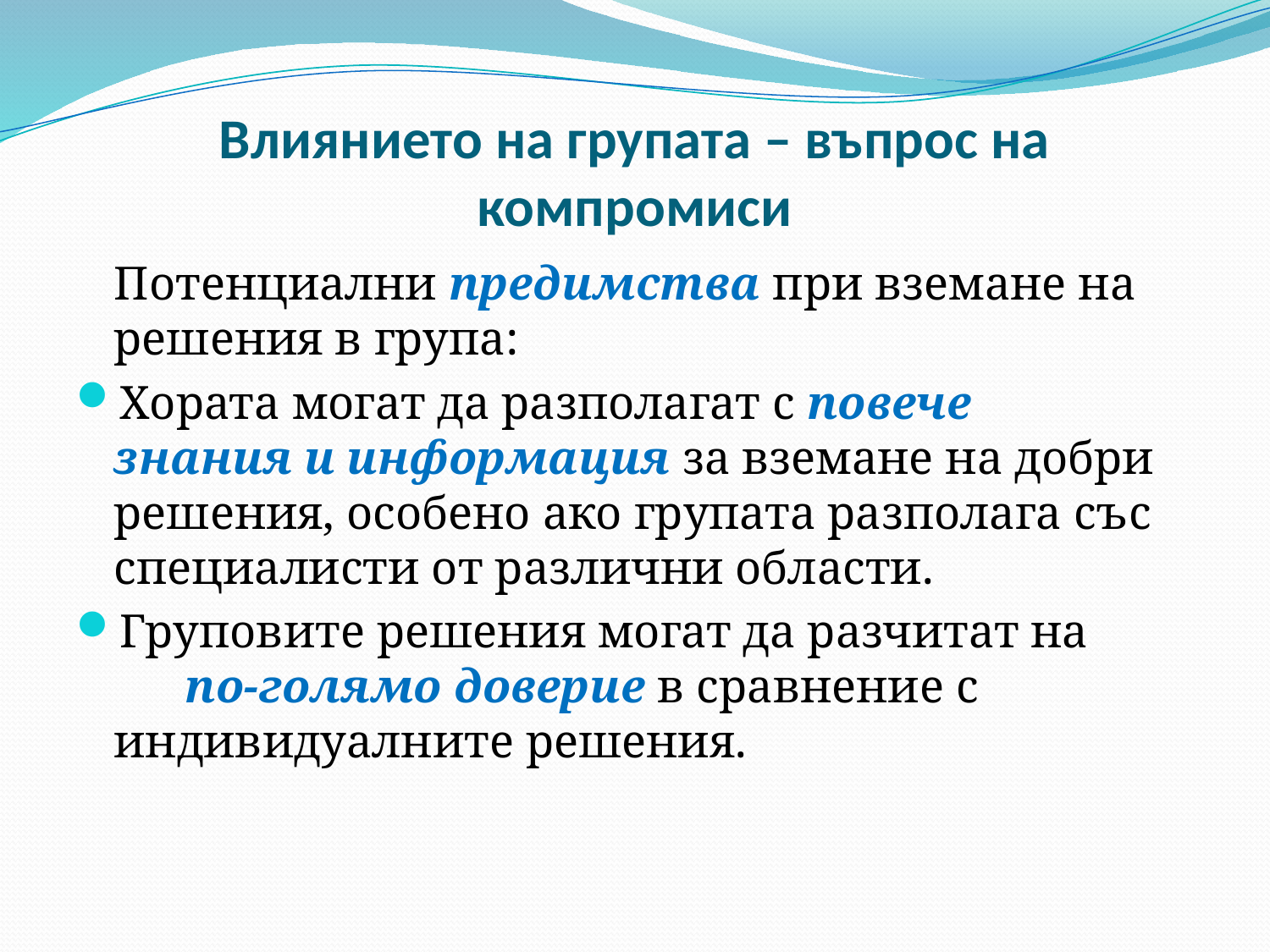

# Влиянието на групата – въпрос на компромиси
	Потенциални предимства при вземане на решения в група:
Хората могат да разполагат с повече знания и информация за вземане на добри решения, особено ако групата разполага със специалисти от различни области.
Груповите решения могат да разчитат на            по-голямо доверие в сравнение с индивидуалните решения.